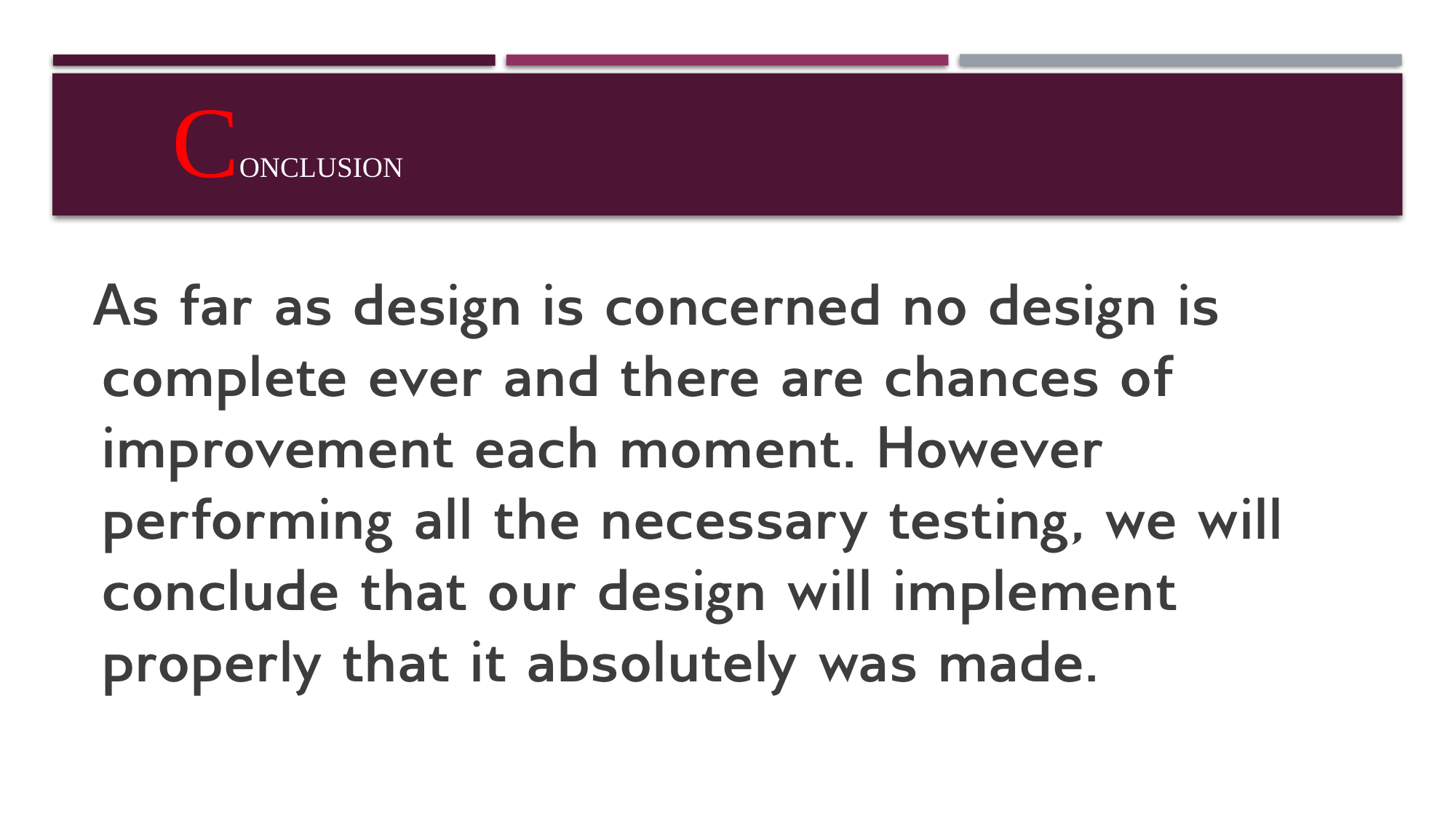

# CONCLUSION
As far as design is concerned no design is complete ever and there are chances of improvement each moment. However performing all the necessary testing, we will conclude that our design will implement properly that it absolutely was made.